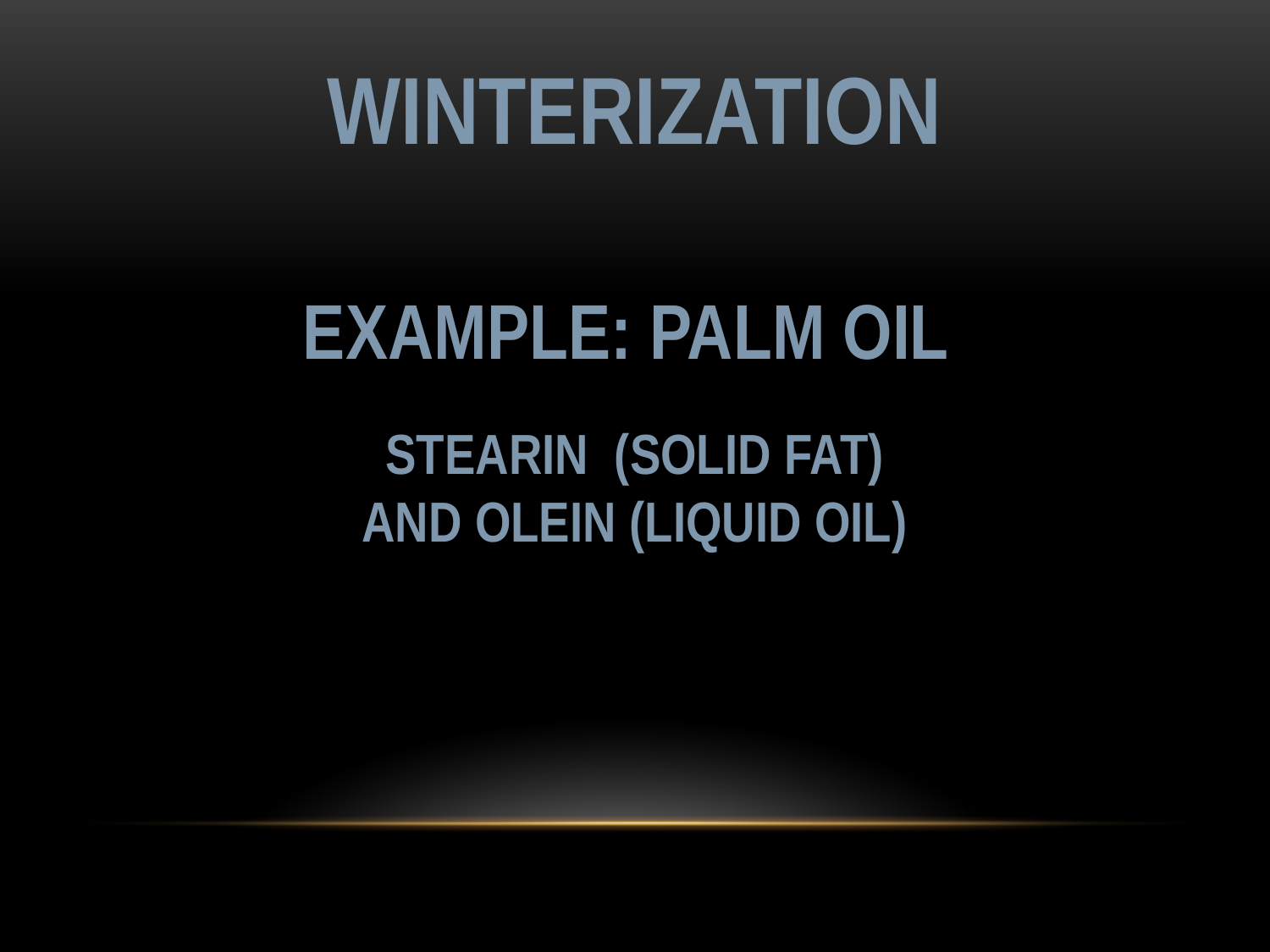

winterization
Example: Palm oil
Stearin  (solid fat)
And olein (liquid oil)